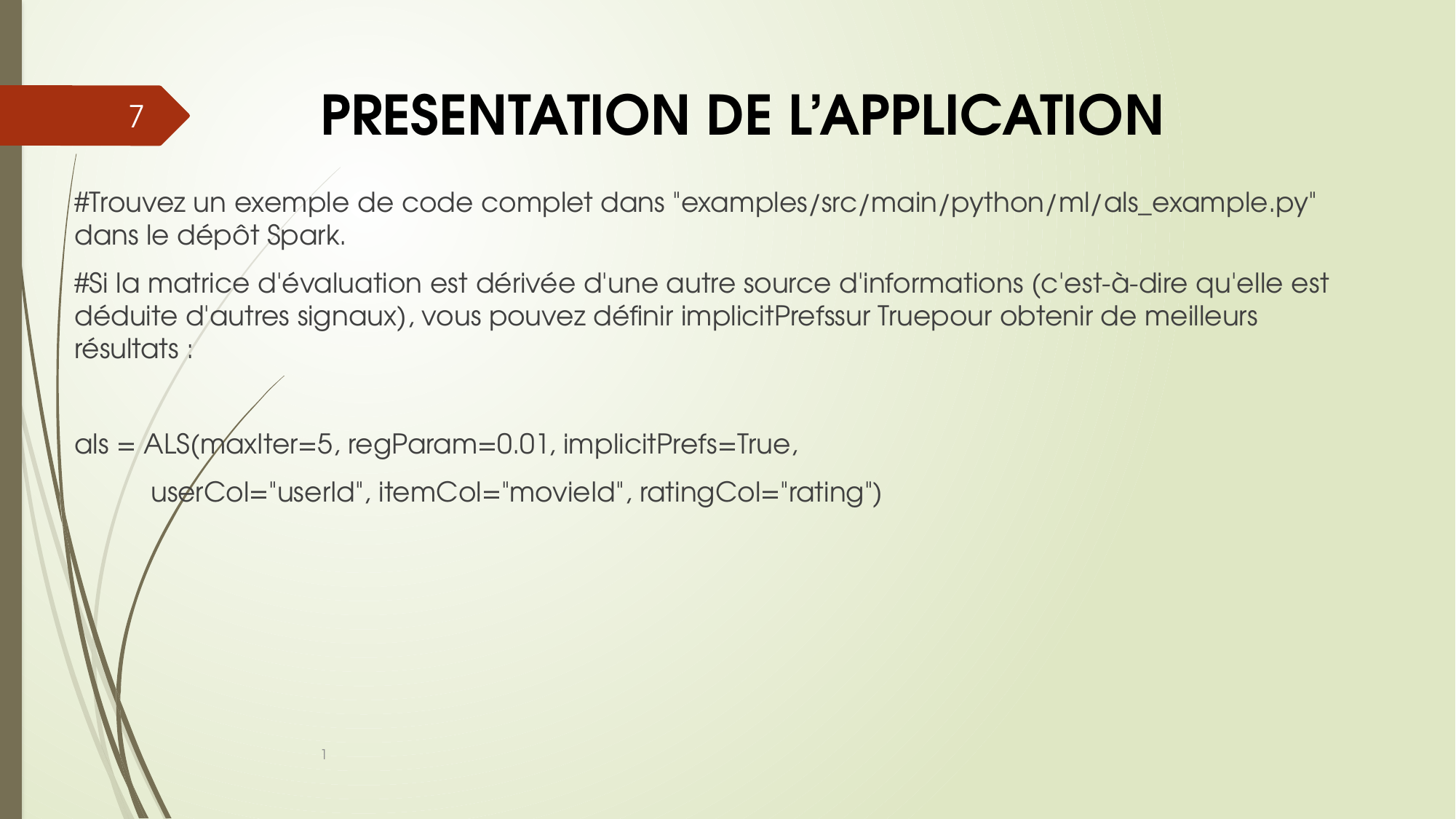

# PRESENTATION DE L’APPLICATION
7
#Trouvez un exemple de code complet dans "examples/src/main/python/ml/als_example.py" dans le dépôt Spark.
#Si la matrice d'évaluation est dérivée d'une autre source d'informations (c'est-à-dire qu'elle est déduite d'autres signaux), vous pouvez définir implicitPrefssur Truepour obtenir de meilleurs résultats :

als = ALS(maxIter=5, regParam=0.01, implicitPrefs=True,
          userCol="userId", itemCol="movieId", ratingCol="rating")

1